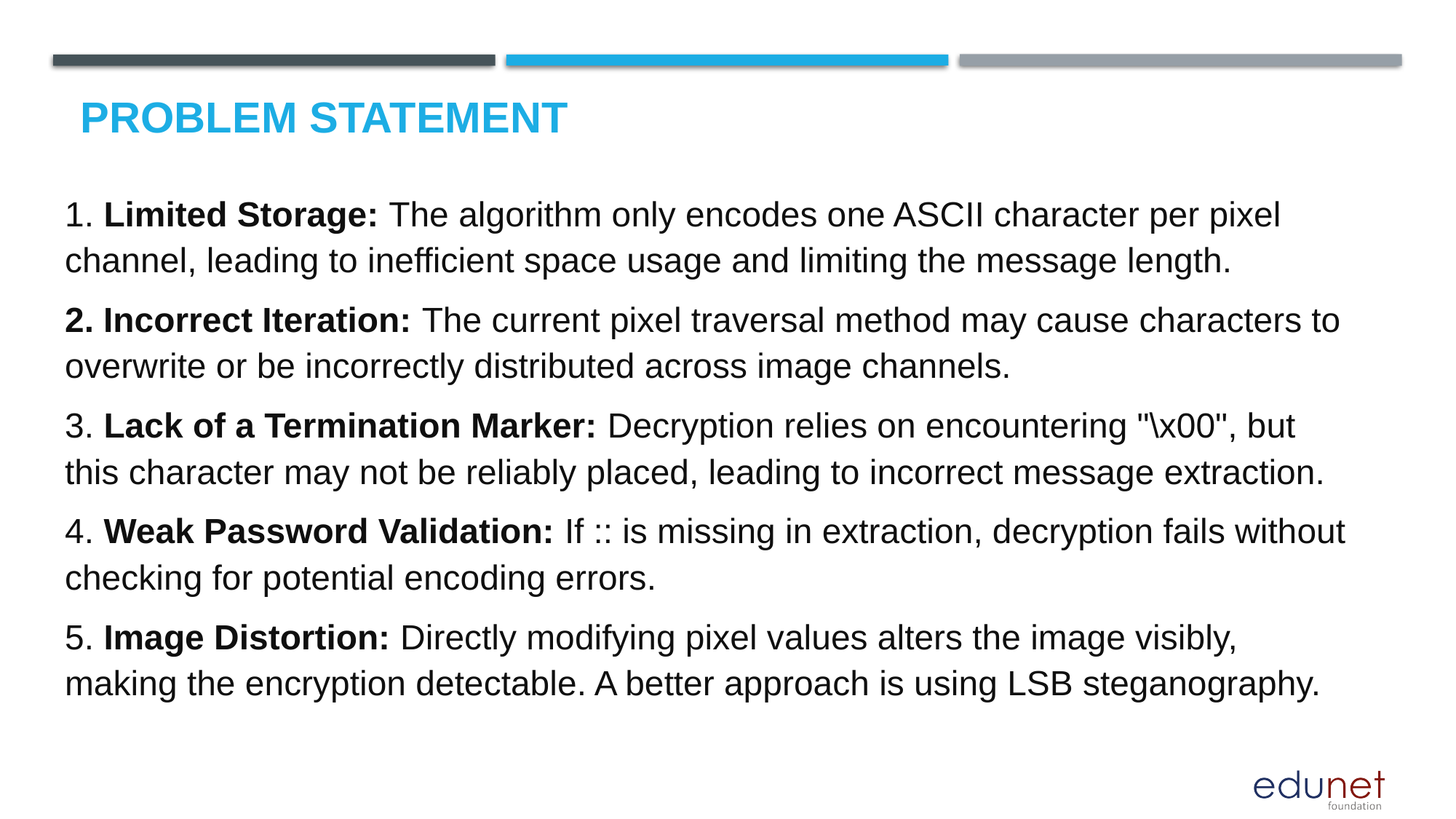

# Problem Statement
1. Limited Storage: The algorithm only encodes one ASCII character per pixel channel, leading to inefficient space usage and limiting the message length.
2. Incorrect Iteration: The current pixel traversal method may cause characters to overwrite or be incorrectly distributed across image channels.
3. Lack of a Termination Marker: Decryption relies on encountering "\x00", but this character may not be reliably placed, leading to incorrect message extraction.
4. Weak Password Validation: If :: is missing in extraction, decryption fails without checking for potential encoding errors.
5. Image Distortion: Directly modifying pixel values alters the image visibly, making the encryption detectable. A better approach is using LSB steganography.